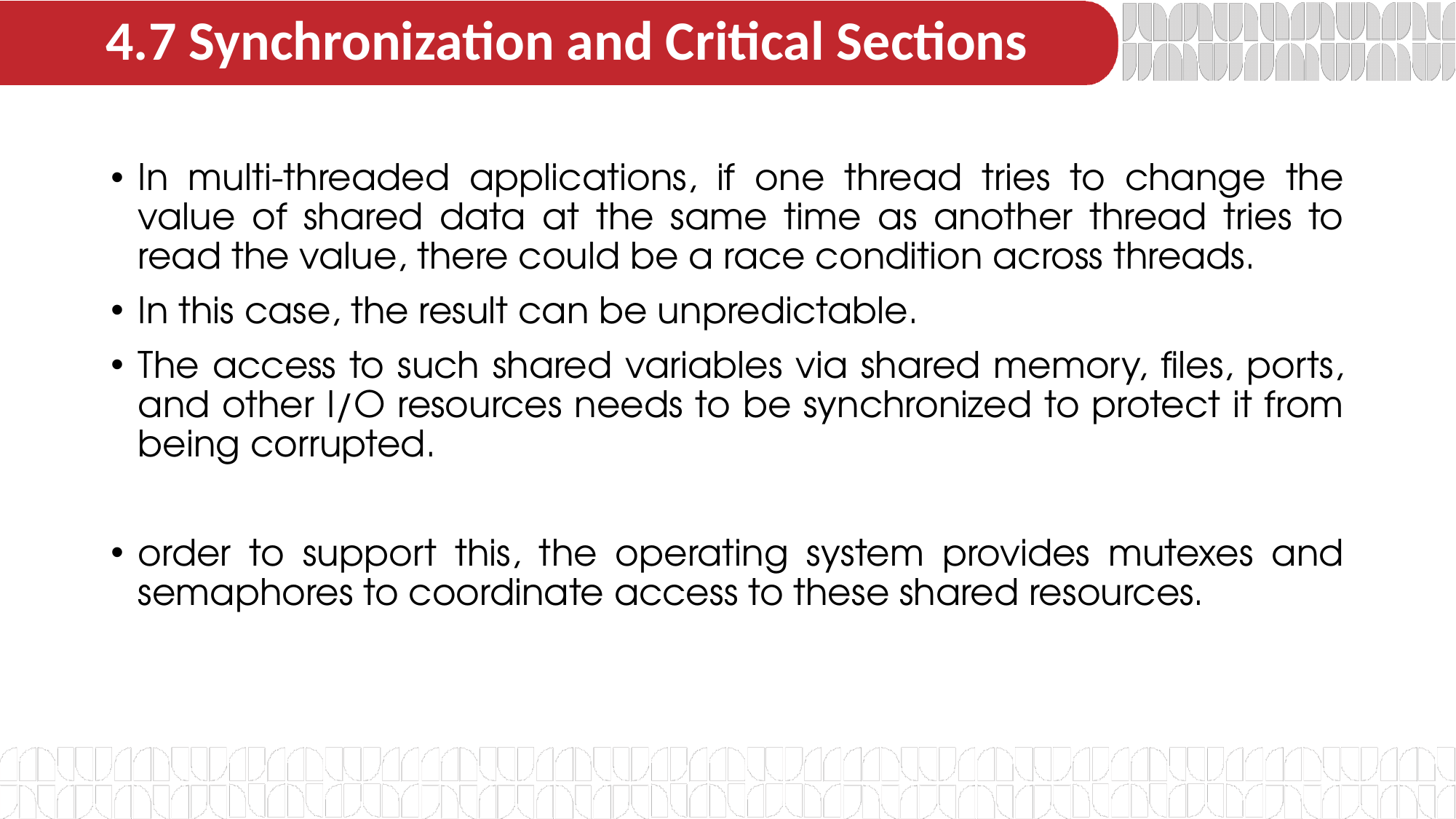

# 4.7 Synchronization and Critical Sections
In multi-threaded applications, if one thread tries to change the value of shared data at the same time as another thread tries to read the value, there could be a race condition across threads.
In this case, the result can be unpredictable.
The access to such shared variables via shared memory, files, ports, and other I/O resources needs to be synchronized to protect it from being corrupted.

order to support this, the operating system provides mutexes and semaphores to coordinate access to these shared resources.